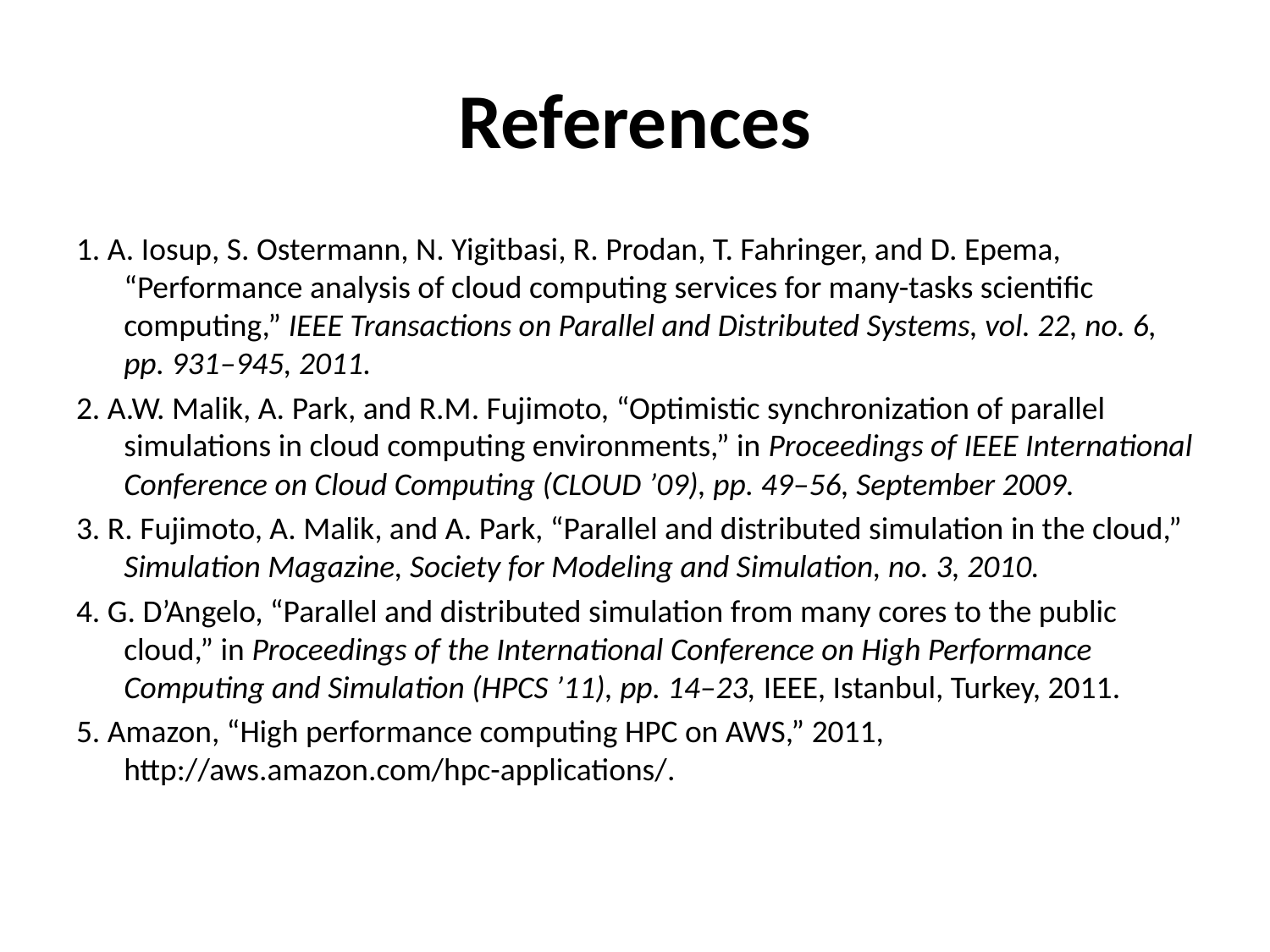

# References
1. A. Iosup, S. Ostermann, N. Yigitbasi, R. Prodan, T. Fahringer, and D. Epema, “Performance analysis of cloud computing services for many-tasks scientific computing,” IEEE Transactions on Parallel and Distributed Systems, vol. 22, no. 6, pp. 931–945, 2011.
2. A.W. Malik, A. Park, and R.M. Fujimoto, “Optimistic synchronization of parallel simulations in cloud computing environments,” in Proceedings of IEEE International Conference on Cloud Computing (CLOUD ’09), pp. 49–56, September 2009.
3. R. Fujimoto, A. Malik, and A. Park, “Parallel and distributed simulation in the cloud,” Simulation Magazine, Society for Modeling and Simulation, no. 3, 2010.
4. G. D’Angelo, “Parallel and distributed simulation from many cores to the public cloud,” in Proceedings of the International Conference on High Performance Computing and Simulation (HPCS ’11), pp. 14–23, IEEE, Istanbul, Turkey, 2011.
5. Amazon, “High performance computing HPC on AWS,” 2011, http://aws.amazon.com/hpc-applications/.